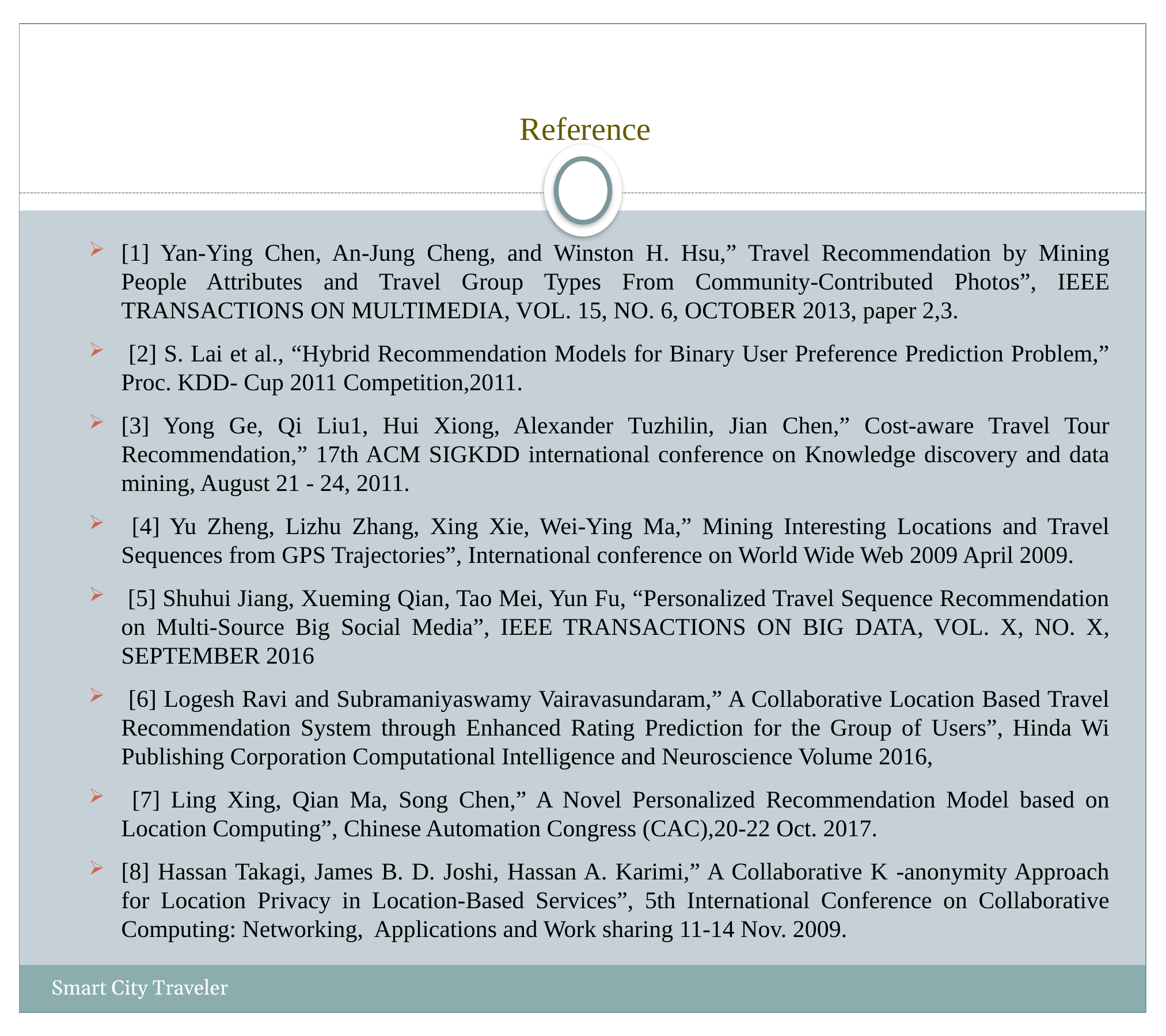

# Reference
[1] Yan-Ying Chen, An-Jung Cheng, and Winston H. Hsu,” Travel Recommendation by Mining People Attributes and Travel Group Types From Community-Contributed Photos”, IEEE TRANSACTIONS ON MULTIMEDIA, VOL. 15, NO. 6, OCTOBER 2013, paper 2,3.
 [2] S. Lai et al., “Hybrid Recommendation Models for Binary User Preference Prediction Problem,” Proc. KDD- Cup 2011 Competition,2011.
[3] Yong Ge, Qi Liu1, Hui Xiong, Alexander Tuzhilin, Jian Chen,” Cost-aware Travel Tour Recommendation,” 17th ACM SIGKDD international conference on Knowledge discovery and data mining, August 21 - 24, 2011.
 [4] Yu Zheng, Lizhu Zhang, Xing Xie, Wei-Ying Ma,” Mining Interesting Locations and Travel Sequences from GPS Trajectories”, International conference on World Wide Web 2009 April 2009.
 [5] Shuhui Jiang, Xueming Qian, Tao Mei, Yun Fu, “Personalized Travel Sequence Recommendation on Multi-Source Big Social Media”, IEEE TRANSACTIONS ON BIG DATA, VOL. X, NO. X, SEPTEMBER 2016
 [6] Logesh Ravi and Subramaniyaswamy Vairavasundaram,” A Collaborative Location Based Travel Recommendation System through Enhanced Rating Prediction for the Group of Users”, Hinda Wi Publishing Corporation Computational Intelligence and Neuroscience Volume 2016,
 [7] Ling Xing, Qian Ma, Song Chen,” A Novel Personalized Recommendation Model based on Location Computing”, Chinese Automation Congress (CAC),20-22 Oct. 2017.
[8] Hassan Takagi, James B. D. Joshi, Hassan A. Karimi,” A Collaborative K -anonymity Approach for Location Privacy in Location-Based Services”, 5th International Conference on Collaborative Computing: Networking,  Applications and Work sharing 11-14 Nov. 2009.
Smart City Traveler